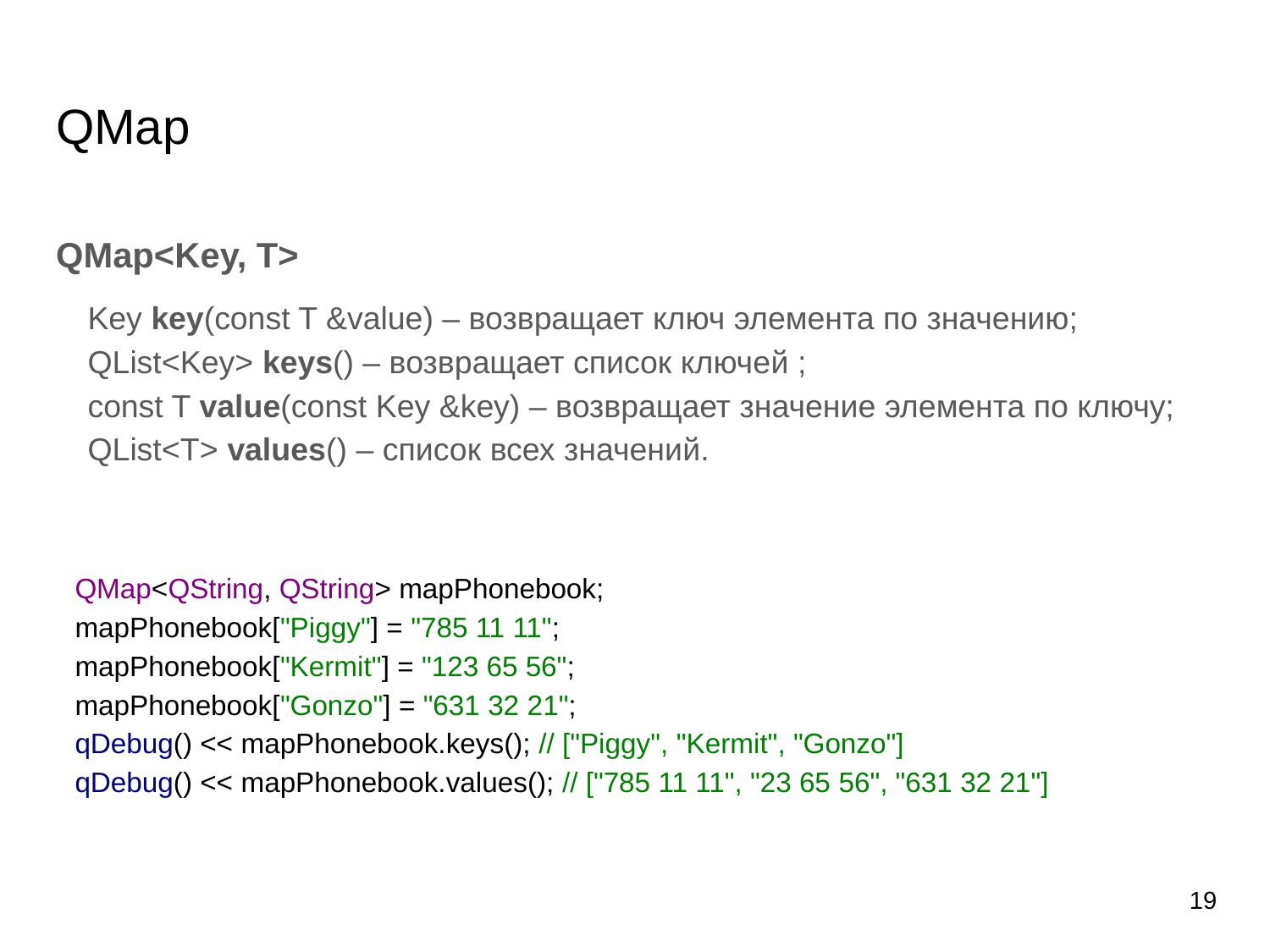

# QMap
QMap<Key, T>
Key key(const T &value) – возвращает ключ элемента по значению;
QList<Key> keys() – возвращает список ключей ;
const T value(const Key &key) – возвращает значение элемента по ключу;
QList<T> values() – список всех значений.
QMap<QString, QString> mapPhonebook;
mapPhonebook["Piggy"] = "785 11 11";
mapPhonebook["Kermit"] = "123 65 56";
mapPhonebook["Gonzo"] = "631 32 21";
qDebug() << mapPhonebook.keys(); // ["Piggy", "Kermit", "Gonzo"]
qDebug() << mapPhonebook.values(); // ["785 11 11", "23 65 56", "631 32 21"]
19